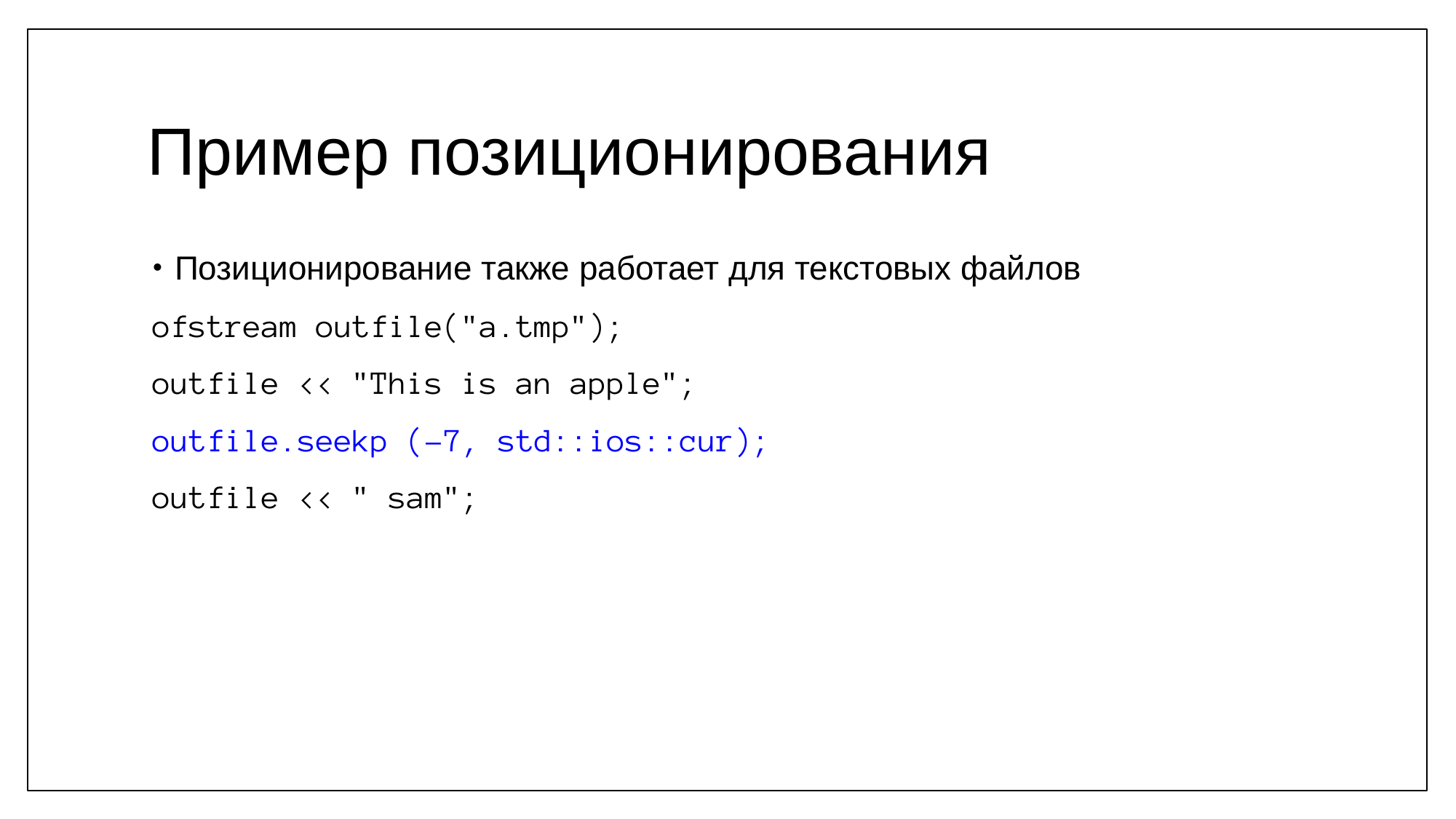

# Пример позиционирования
Позиционирование также работает для текстовых файлов
ofstream outfile("a.tmp");
outfile << "This is an apple";
outfile.seekp (-7, std::ios::cur);
outfile << " sam";